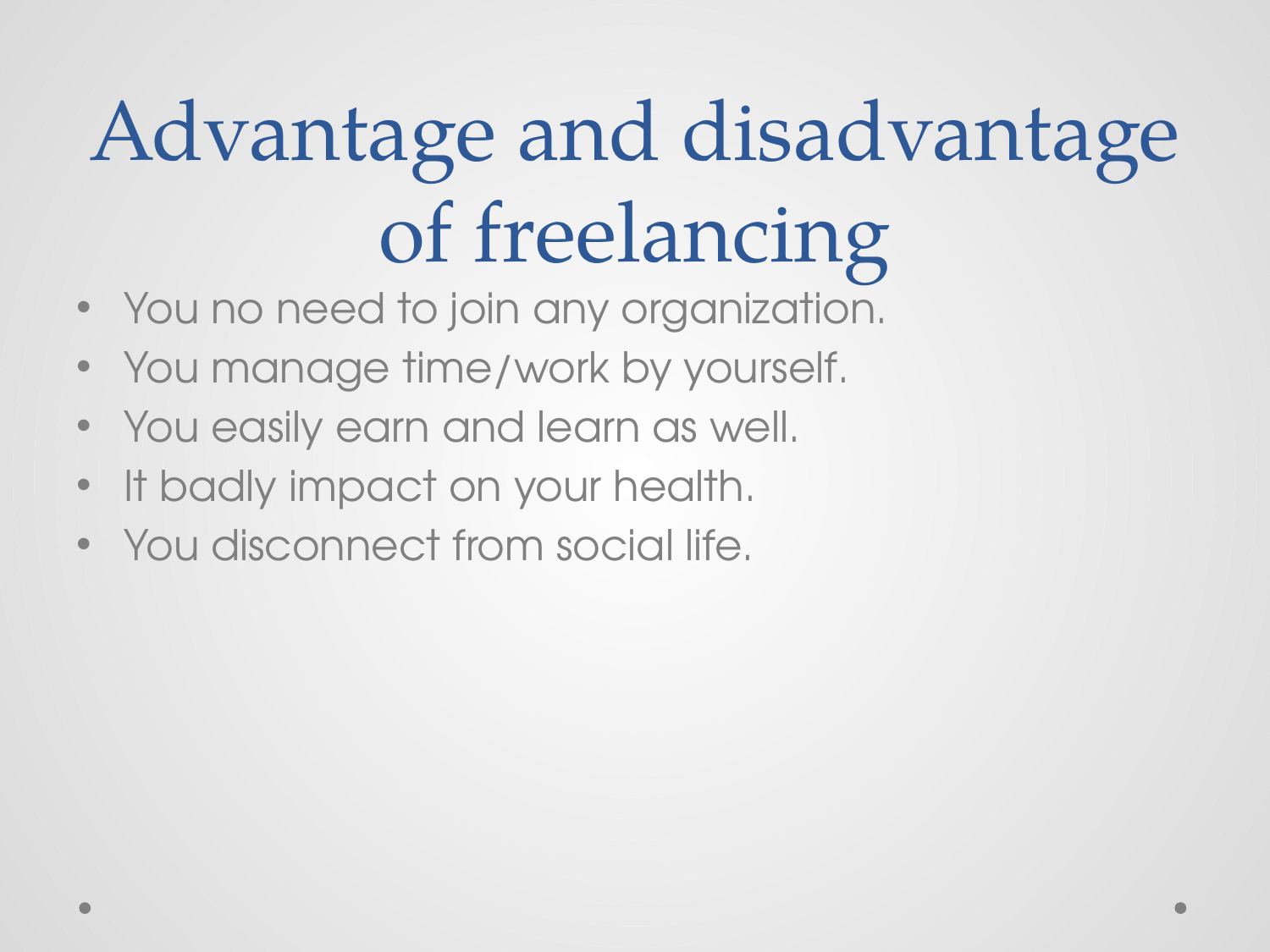

# Advantage and disadvantage of freelancing
You no need to join any organization.
You manage time/work by yourself.
You easily earn and learn as well.
It badly impact on your health.
You disconnect from social life.